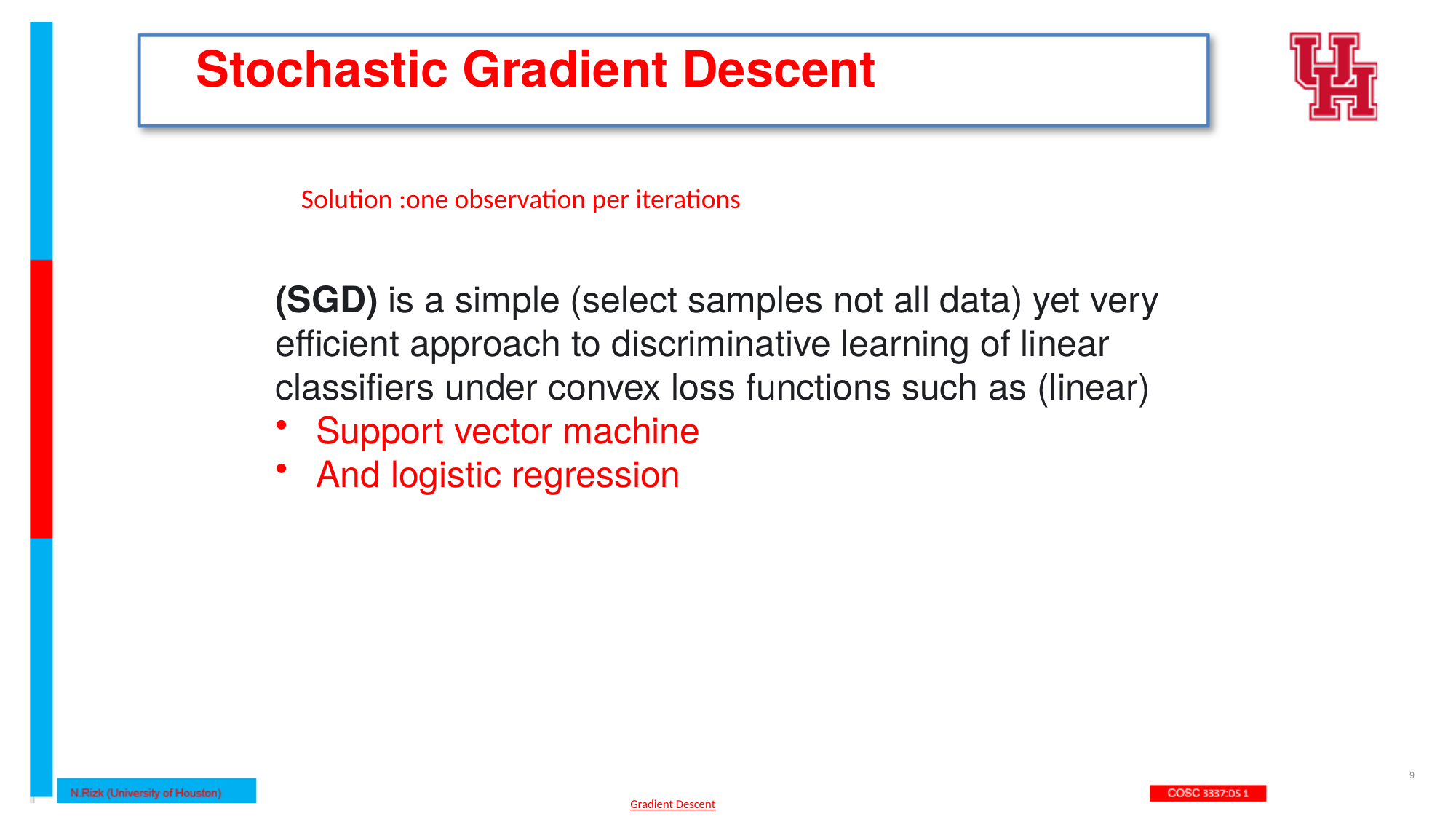

# Stochastic Gradient Descent
Solution :one observation per iterations
(SGD) is a simple (select samples not all data) yet very efficient approach to discriminative learning of linear classifiers under convex loss functions such as (linear)
Support vector machine
And logistic regression
9
Gradient Descent